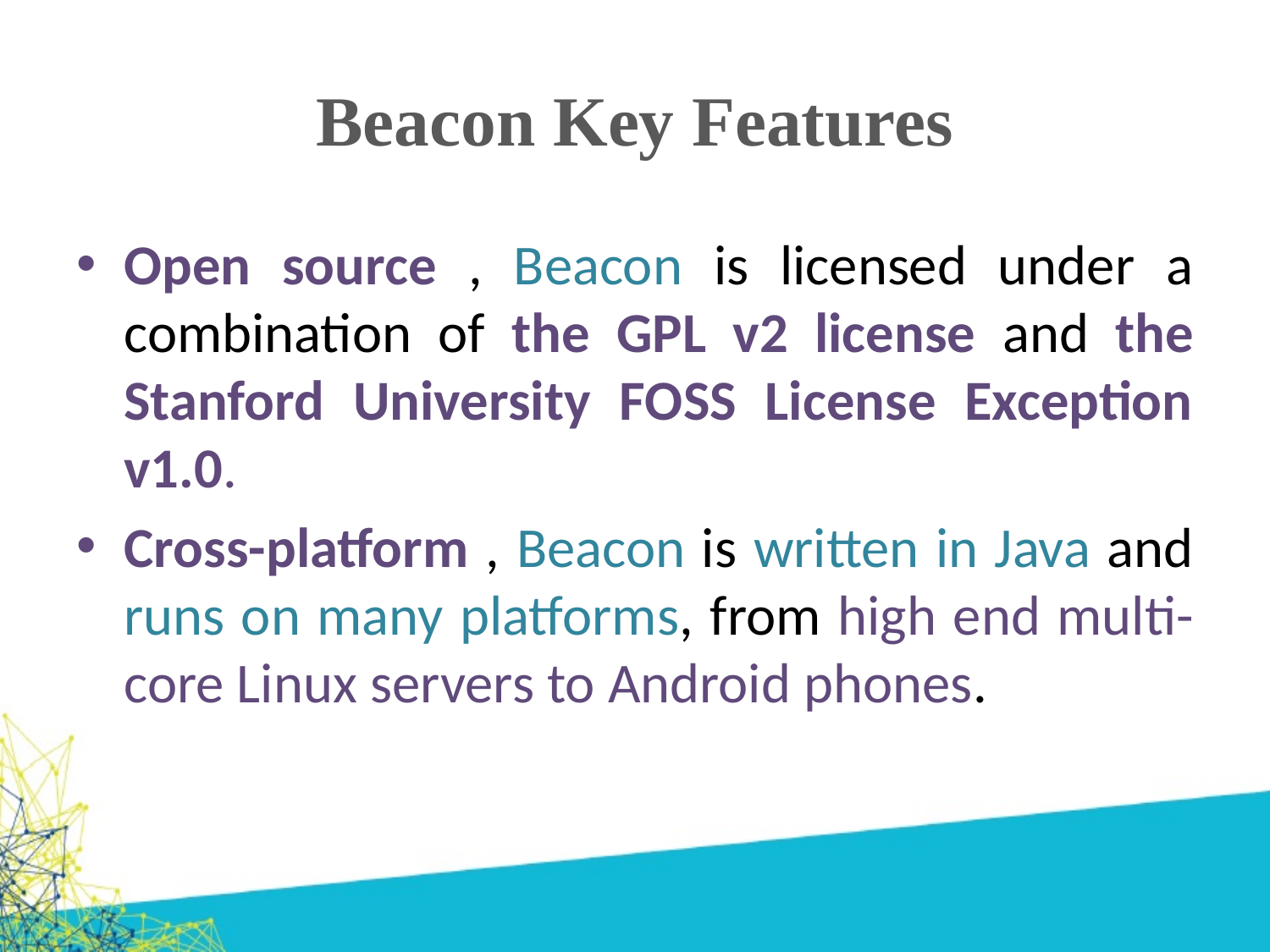

# Beacon Key Features
Open source , Beacon is licensed under a combination of the GPL v2 license and the Stanford University FOSS License Exception v1.0.
Cross-platform , Beacon is written in Java and runs on many platforms, from high end multi-core Linux servers to Android phones.